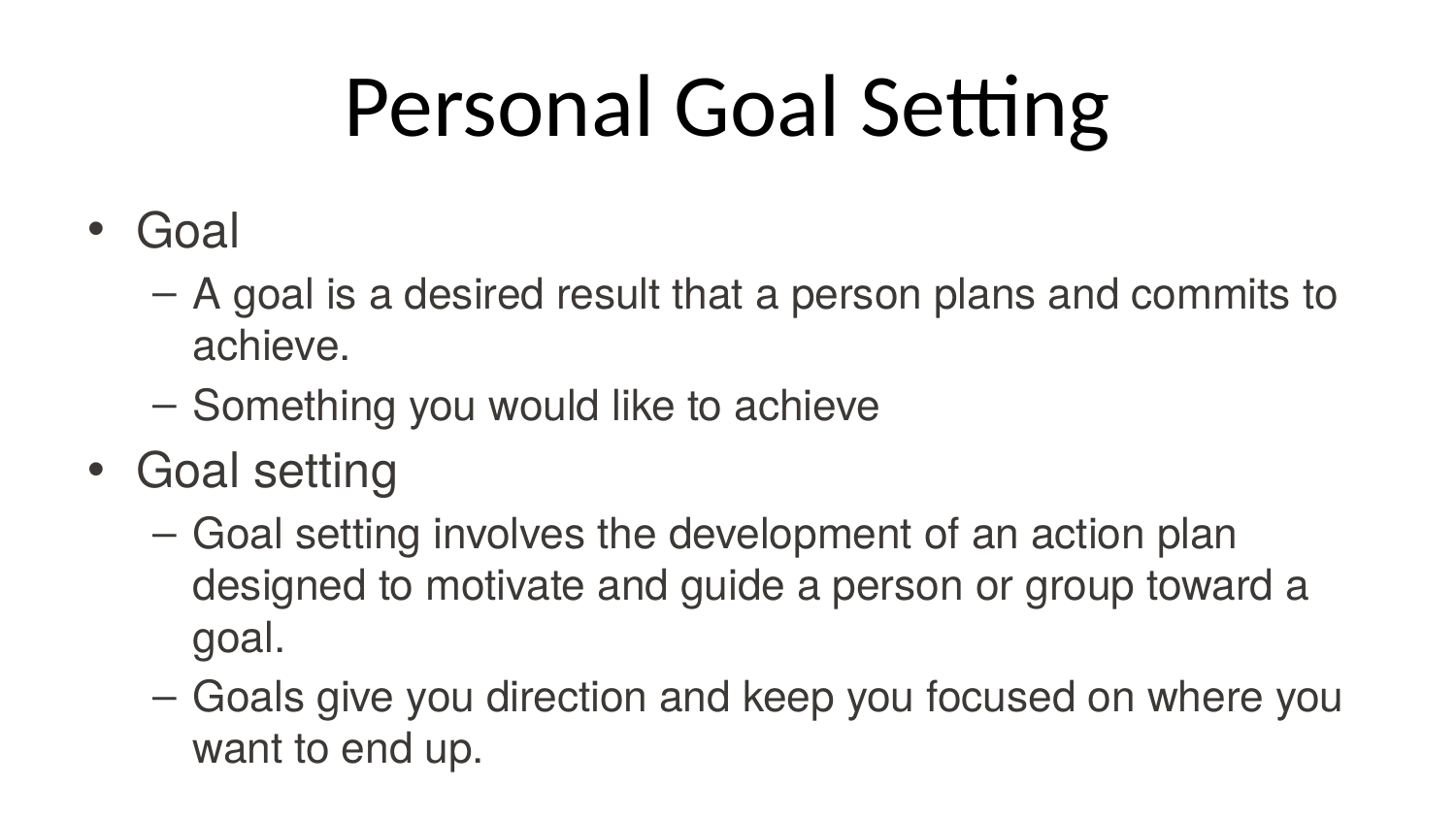

# Personal Goal Setting
Goal
A goal is a desired result that a person plans and commits to achieve.
Something you would like to achieve
Goal setting
Goal setting involves the development of an action plan designed to motivate and guide a person or group toward a goal.
Goals give you direction and keep you focused on where you want to end up.